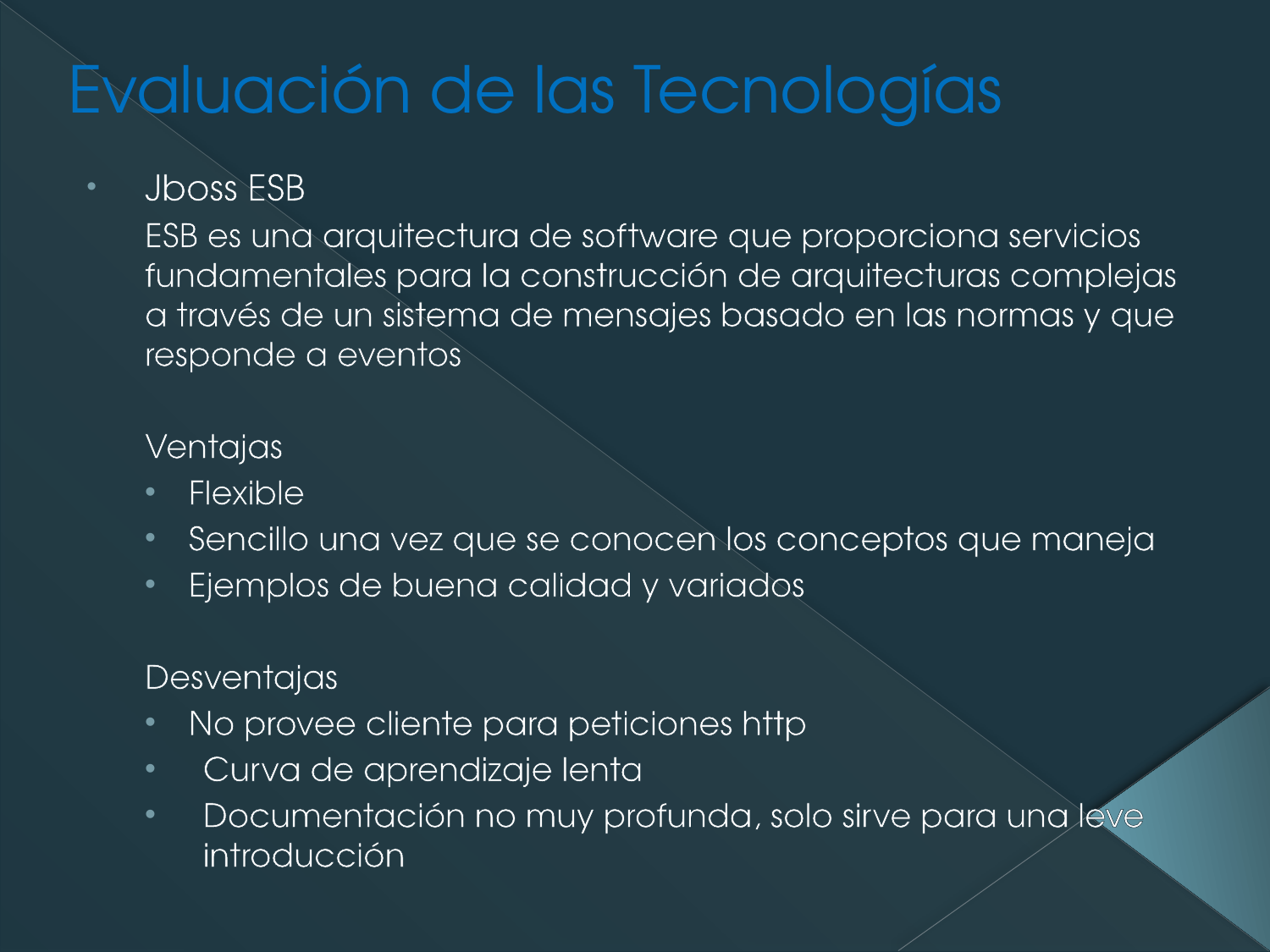

# Evaluación de las Tecnologías
Jboss ESB
ESB es una arquitectura de software que proporciona servicios fundamentales para la construcción de arquitecturas complejas a través de un sistema de mensajes basado en las normas y que responde a eventos

Ventajas
Flexible
Sencillo una vez que se conocen los conceptos que maneja
Ejemplos de buena calidad y variados

Desventajas
No provee cliente para peticiones http
Curva de aprendizaje lenta
Documentación no muy profunda, solo sirve para una leve introducción